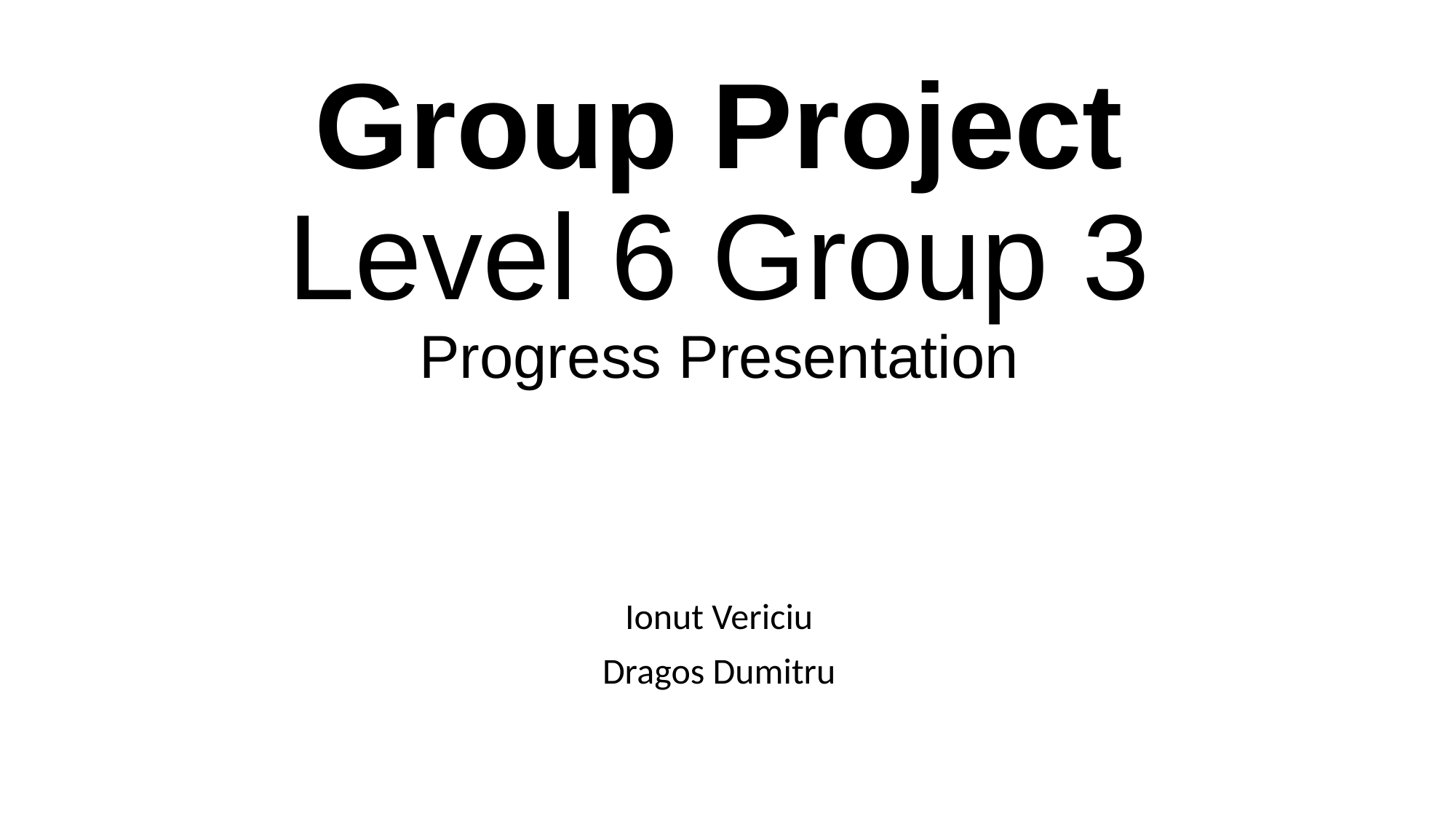

# Group Project Level 6 Group 3 Progress Presentation
Ionut Vericiu
Dragos Dumitru